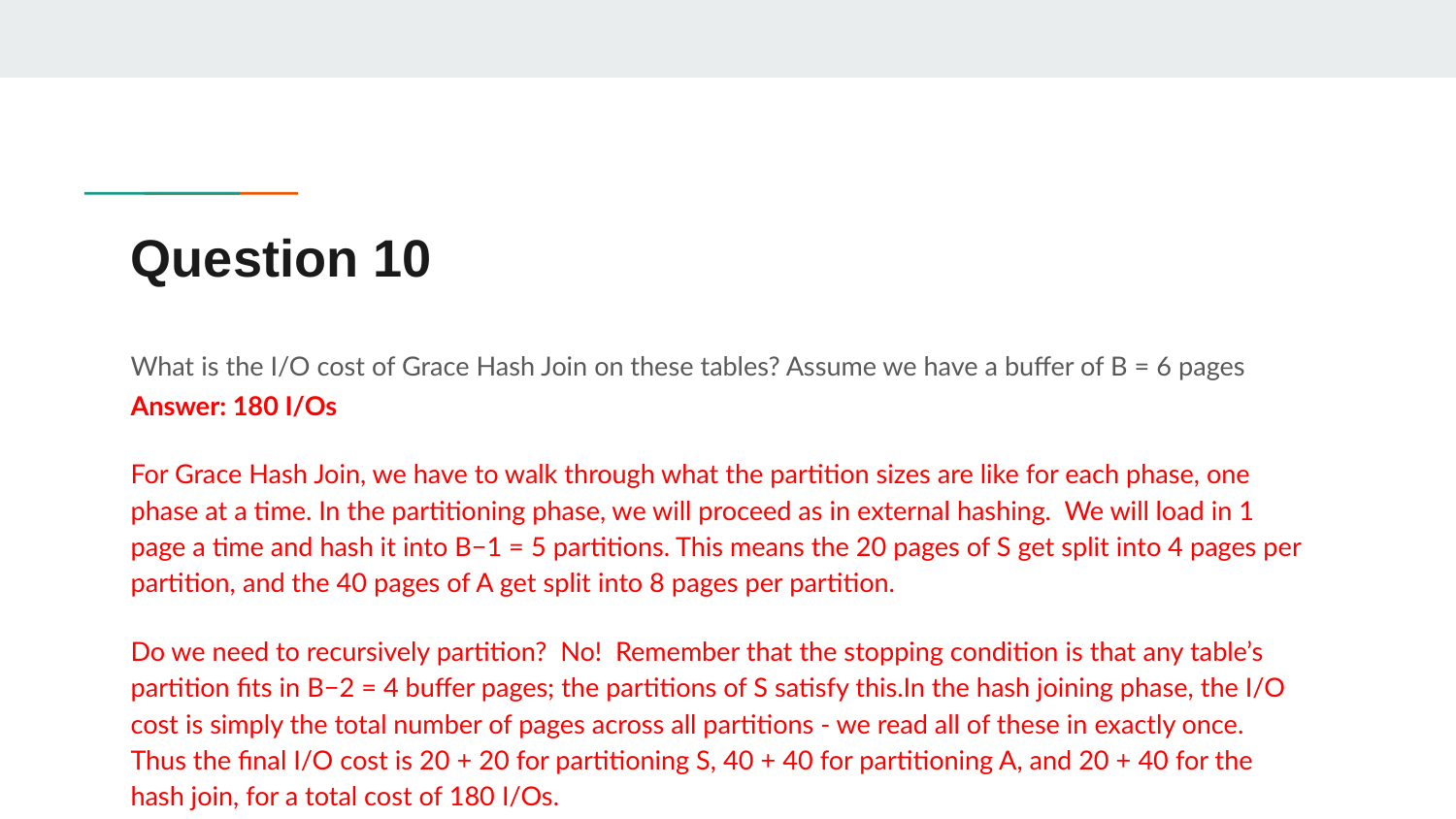

# Question 10
What is the I/O cost of Grace Hash Join on these tables? Assume we have a buffer of B = 6 pages

Answer: 180 I/Os
For Grace Hash Join, we have to walk through what the partition sizes are like for each phase, one phase at a time. In the partitioning phase, we will proceed as in external hashing.  We will load in 1 page a time and hash it into B−1 = 5 partitions. This means the 20 pages of S get split into 4 pages per partition, and the 40 pages of A get split into 8 pages per partition.
Do we need to recursively partition?  No!  Remember that the stopping condition is that any table’s partition fits in B−2 = 4 buffer pages; the partitions of S satisfy this.In the hash joining phase, the I/O cost is simply the total number of pages across all partitions - we read all of these in exactly once. Thus the final I/O cost is 20 + 20 for partitioning S, 40 + 40 for partitioning A, and 20 + 40 for the hash join, for a total cost of 180 I/Os.